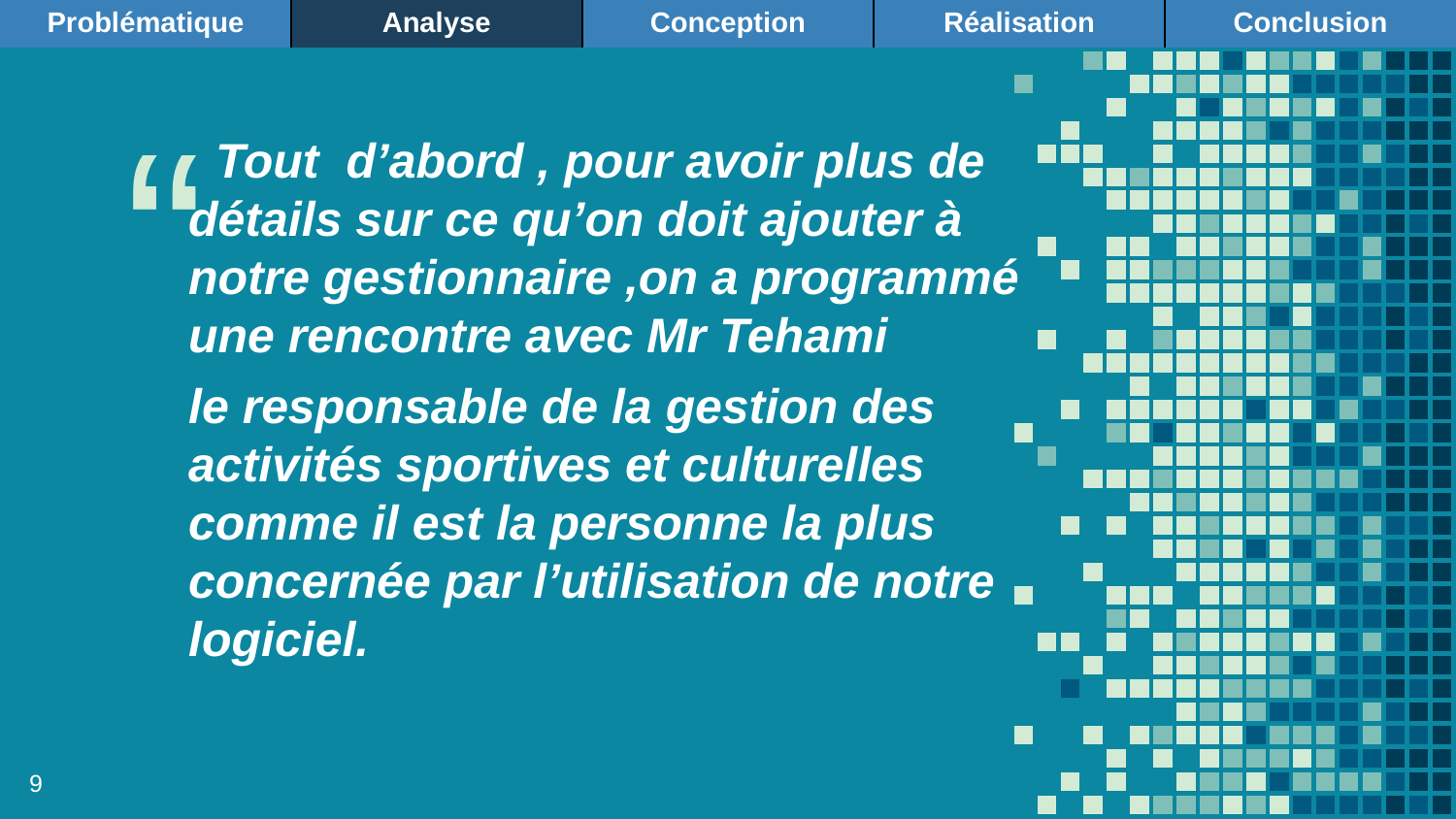

| Problématique | Analyse | Conception | Réalisation | Conclusion |
| --- | --- | --- | --- | --- |
  Tout  d’abord , pour avoir plus de détails sur ce qu’on doit ajouter à notre gestionnaire ,on a programmé une rencontre avec Mr Tehami
le responsable de la gestion des activités sportives et culturelles  comme il est la personne la plus concernée par l’utilisation de notre logiciel.
9